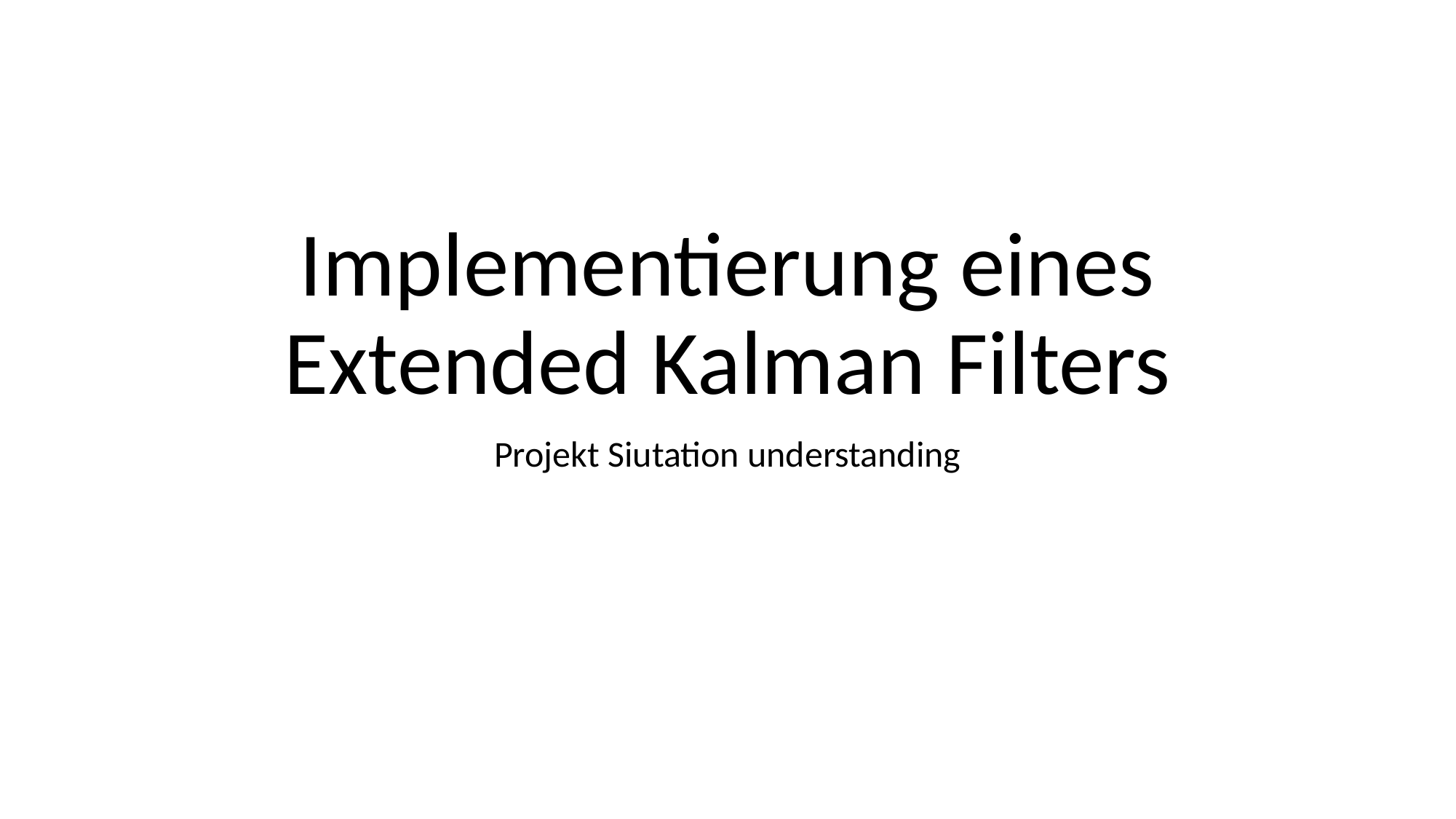

# Implementierung eines Extended Kalman Filters
Projekt Siutation understanding